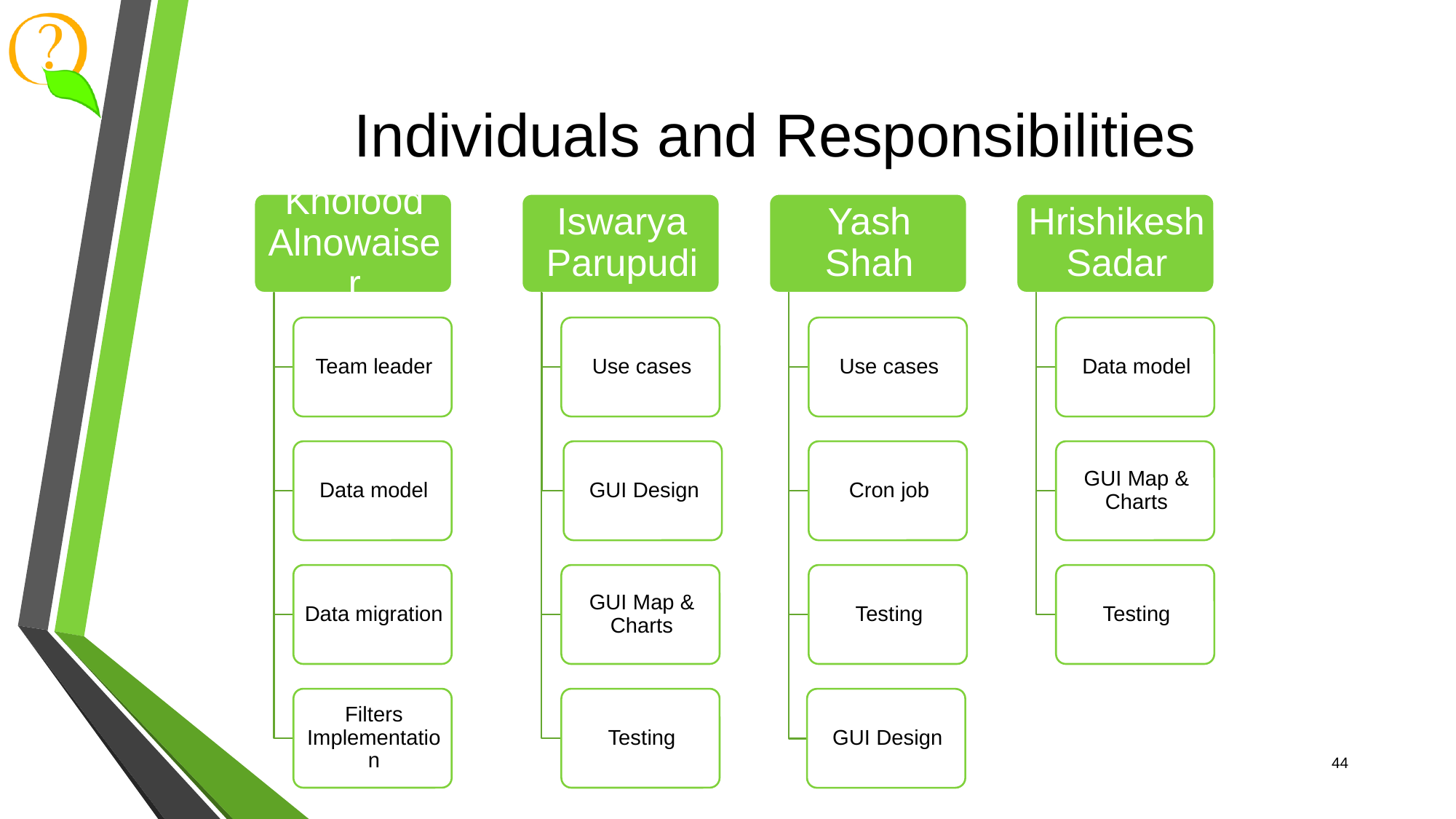

# Individuals and Responsibilities
Iswarya Parupudi
Use cases
GUI Design
GUI Map & Charts
Testing
Yash Shah
Use cases
Cron job
Testing
GUI Design
Hrishikesh Sadar
Data model
GUI Map & Charts
Testing
Kholood Alnowaiser
Team leader
Data model
Data migration
Filters Implementation
44